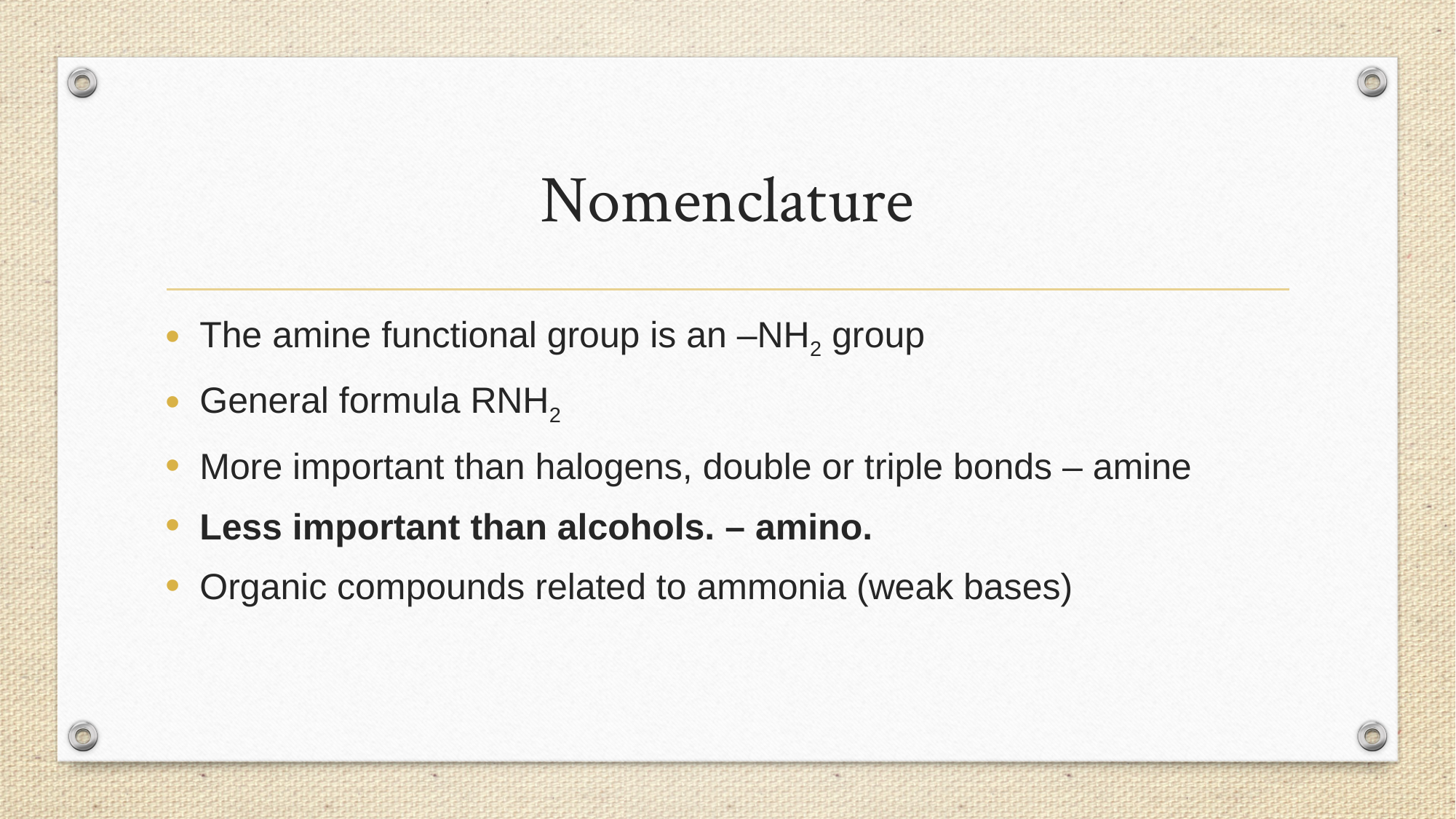

# Nomenclature
The amine functional group is an –NH2 group
General formula RNH2
More important than halogens, double or triple bonds – amine
Less important than alcohols. – amino.
Organic compounds related to ammonia (weak bases)